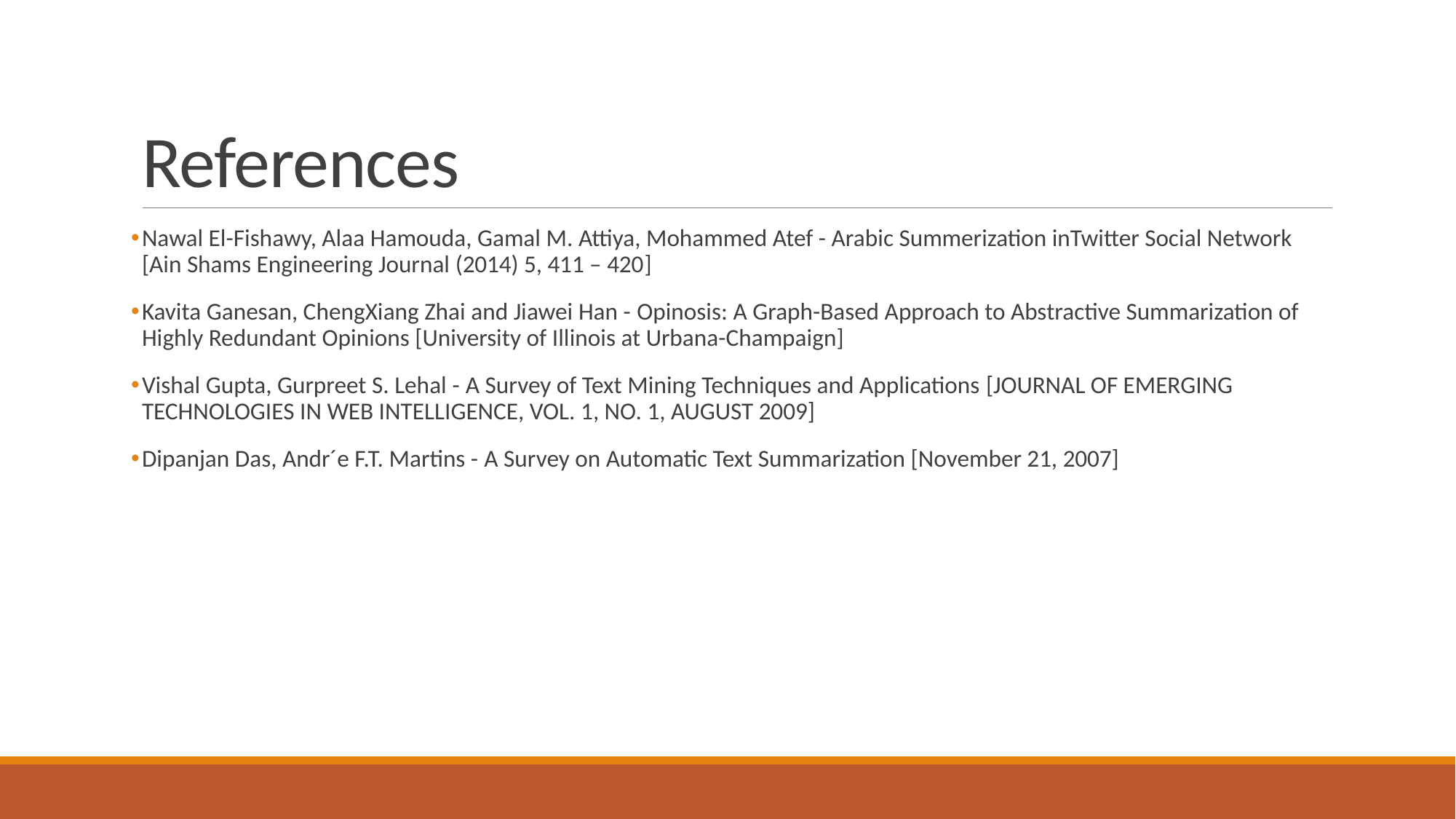

# References
Nawal El-Fishawy, Alaa Hamouda, Gamal M. Attiya, Mohammed Atef - Arabic Summerization inTwitter Social Network [Ain Shams Engineering Journal (2014) 5, 411 – 420]
Kavita Ganesan, ChengXiang Zhai and Jiawei Han - Opinosis: A Graph-Based Approach to Abstractive Summarization of Highly Redundant Opinions [University of Illinois at Urbana-Champaign]
Vishal Gupta, Gurpreet S. Lehal - A Survey of Text Mining Techniques and Applications [JOURNAL OF EMERGING TECHNOLOGIES IN WEB INTELLIGENCE, VOL. 1, NO. 1, AUGUST 2009]
Dipanjan Das, Andr´e F.T. Martins - A Survey on Automatic Text Summarization [November 21, 2007]